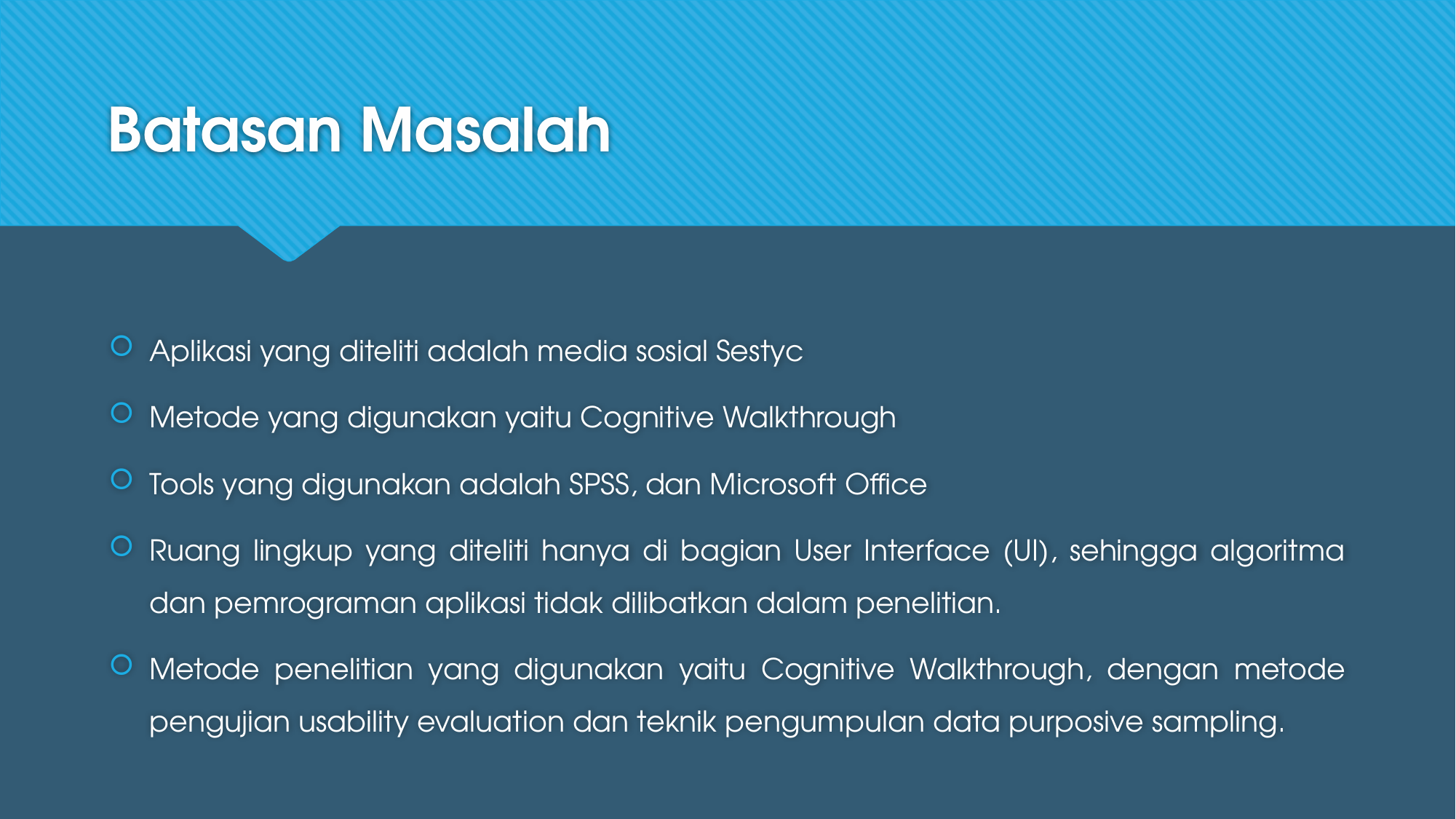

# Batasan Masalah
Aplikasi yang diteliti adalah media sosial Sestyc
Metode yang digunakan yaitu Cognitive Walkthrough
Tools yang digunakan adalah SPSS, dan Microsoft Office
Ruang lingkup yang diteliti hanya di bagian User Interface (UI), sehingga algoritma dan pemrograman aplikasi tidak dilibatkan dalam penelitian.
Metode penelitian yang digunakan yaitu Cognitive Walkthrough, dengan metode pengujian usability evaluation dan teknik pengumpulan data purposive sampling.